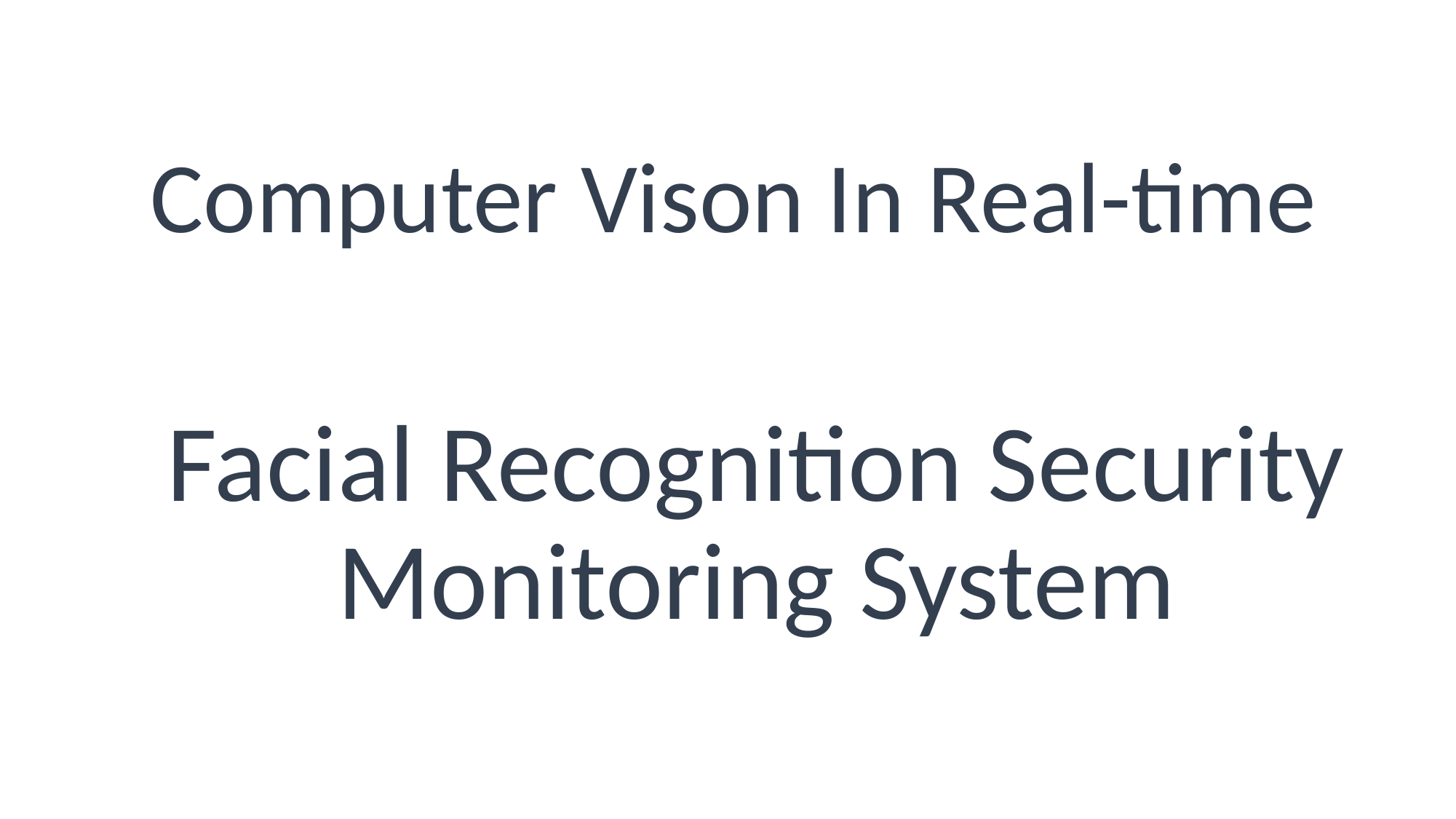

# Computer Vison In Real-time
Facial Recognition Security Monitoring System